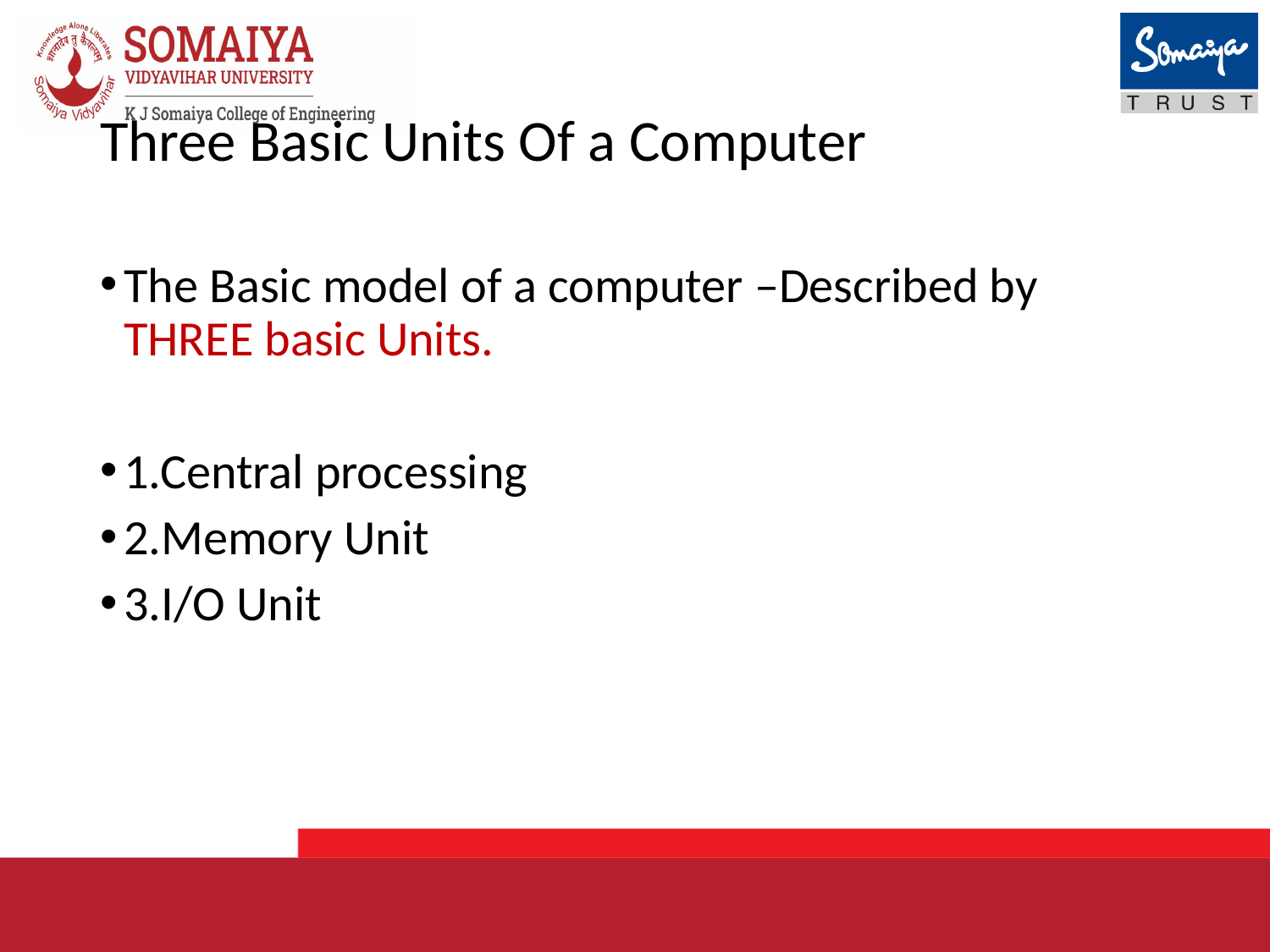

# Three Basic Units Of a Computer
The Basic model of a computer –Described by THREE basic Units.

1.Central processing
2.Memory Unit
3.I/O Unit